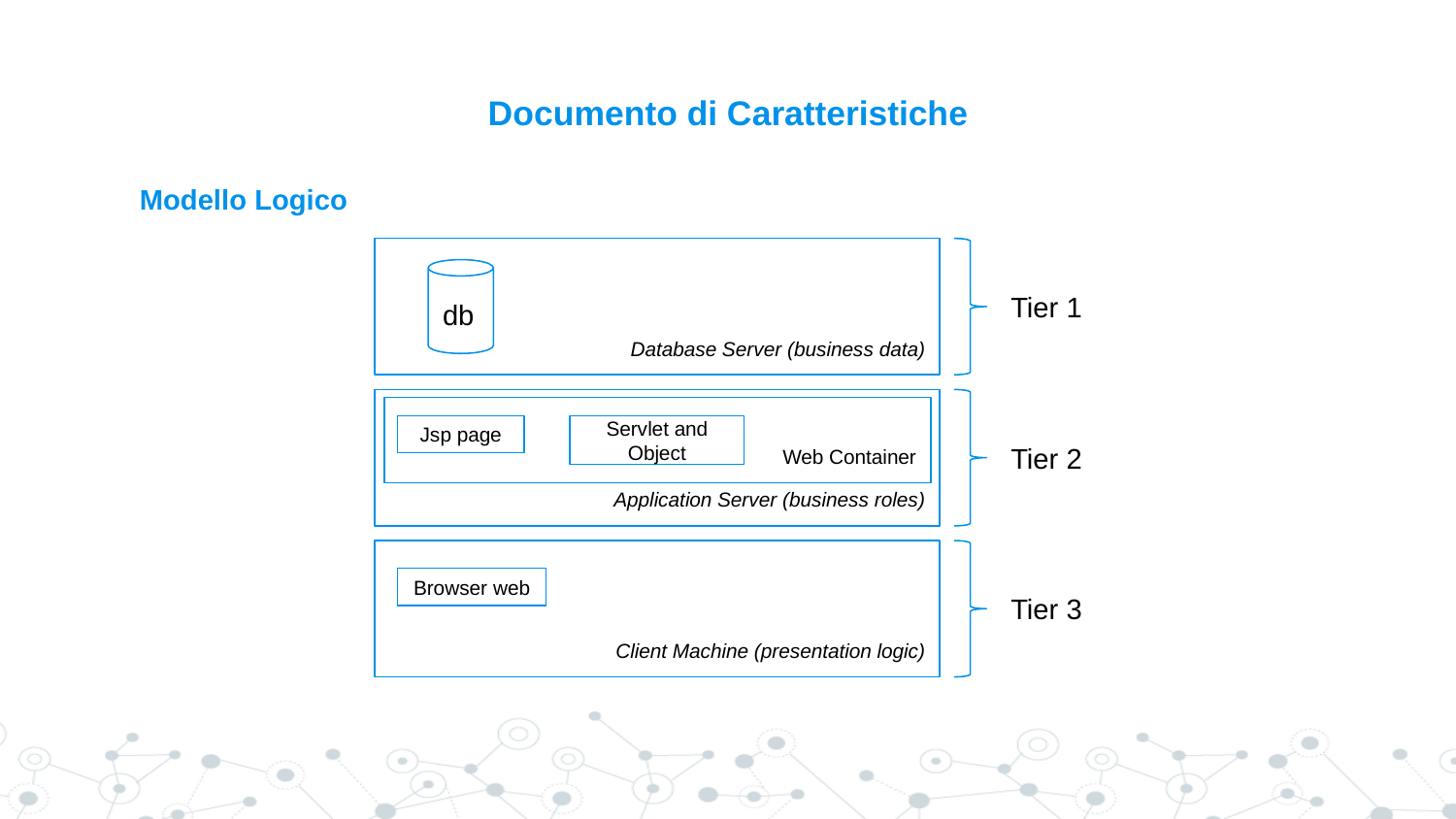

# Documento di Caratteristiche
Modello Logico

Database Server (business data)

db
Tier 1
Application Server (business roles)

Web Container
Jsp page
Servlet and Object
Tier 2
Client Machine (presentation logic)

Browser web
Tier 3